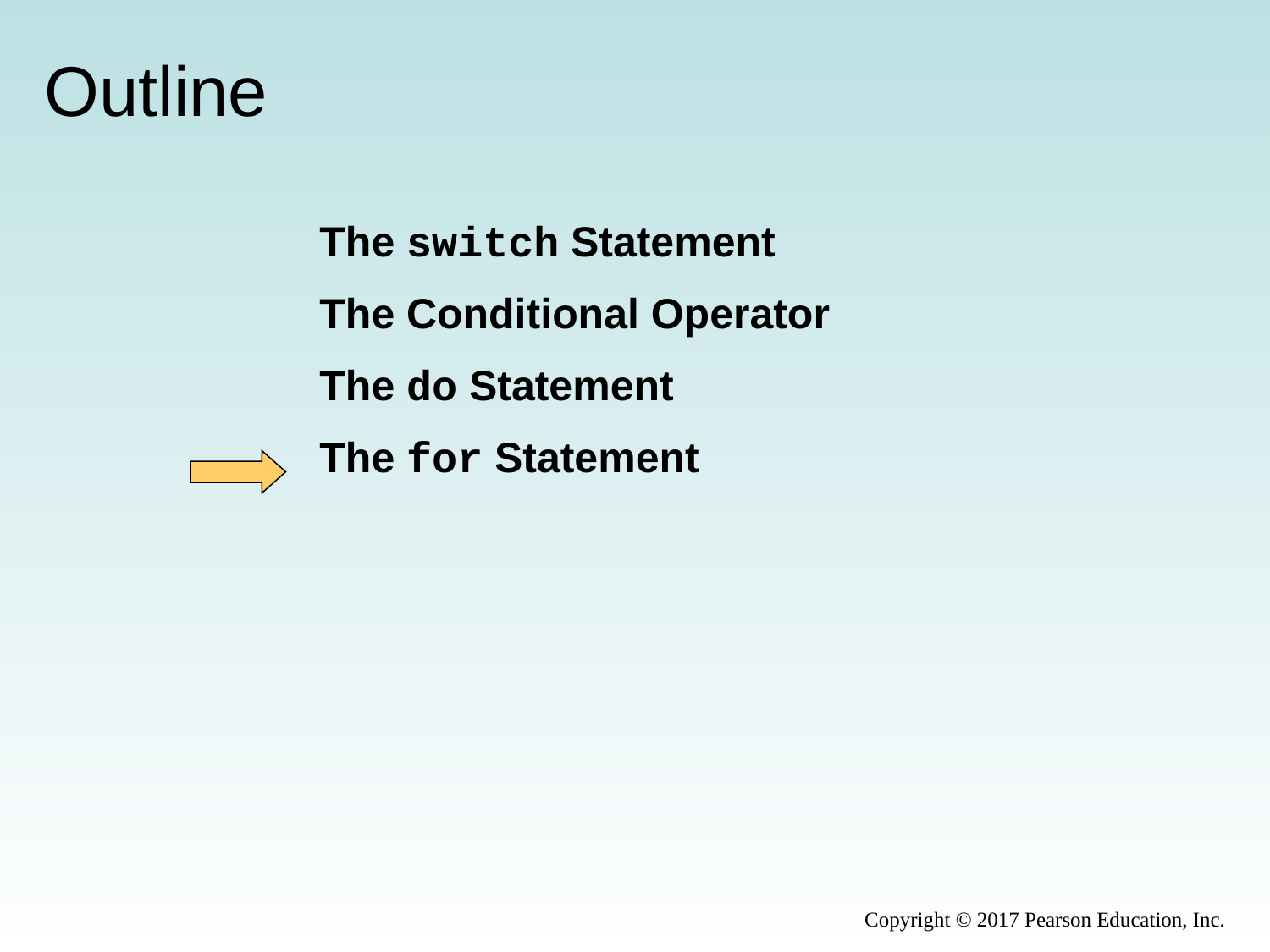

# Outline
The switch Statement
The Conditional Operator
The do Statement
The for Statement

Copyright © 2017 Pearson Education, Inc.